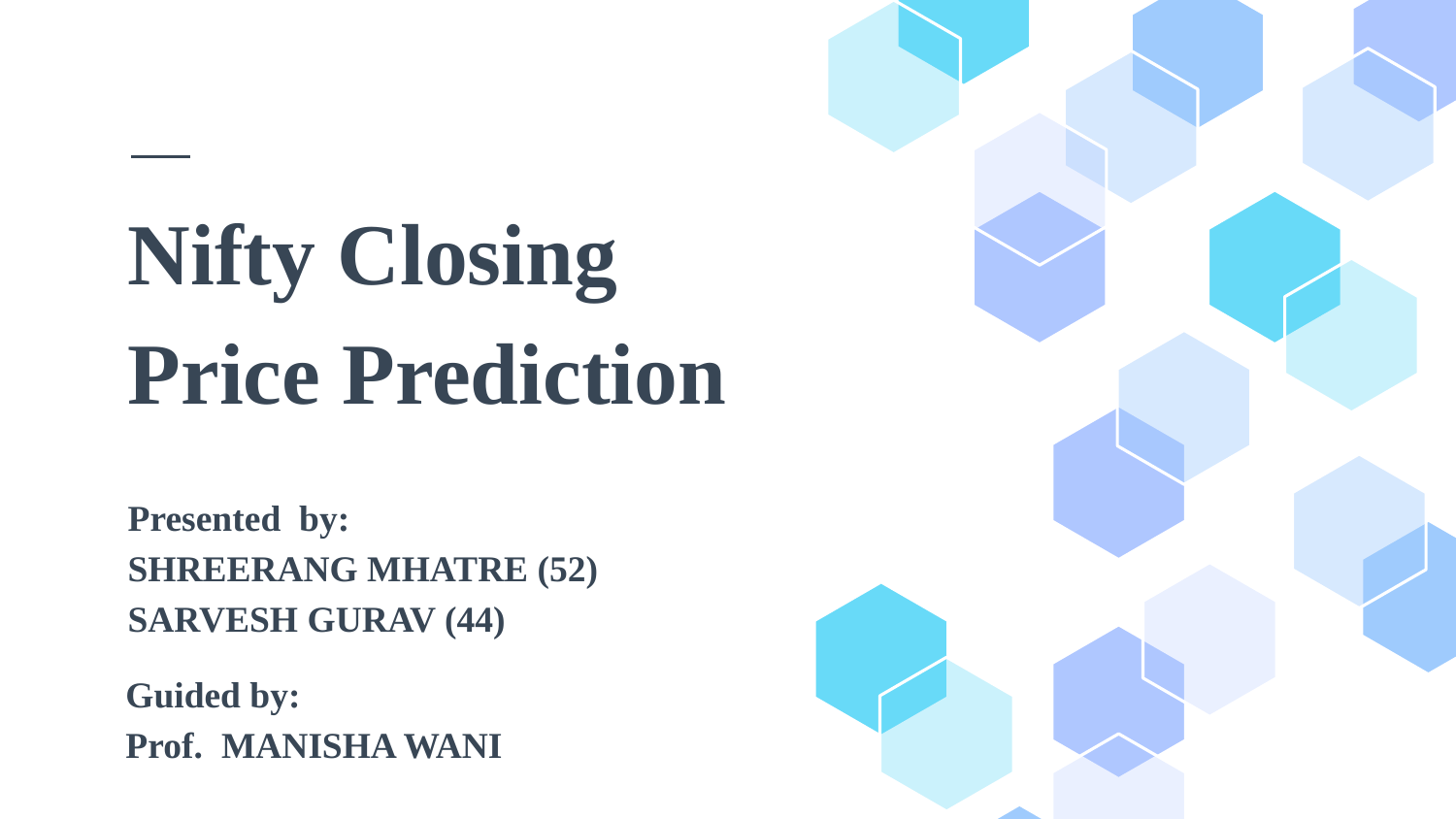

# Nifty Closing Price Prediction Presented  by: SHREERANG MHATRE (52) SARVESH GURAV (44)
Guided by:
Prof.  MANISHA WANI